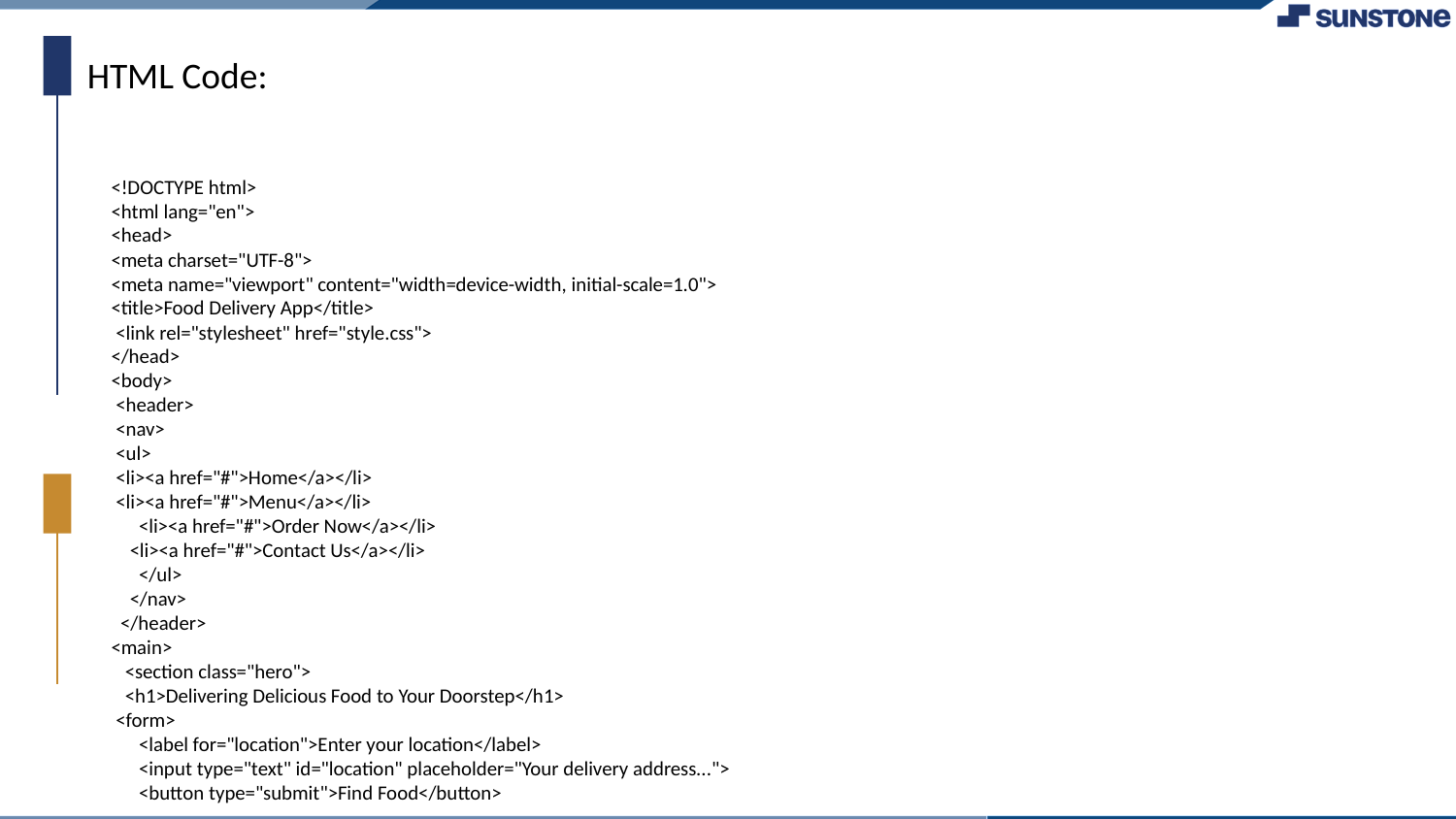

HTML Code:
<!DOCTYPE html>
<html lang="en">
<head>
<meta charset="UTF-8">
<meta name="viewport" content="width=device-width, initial-scale=1.0">
<title>Food Delivery App</title>
 <link rel="stylesheet" href="style.css">
</head>
<body>
 <header>
 <nav>
 <ul>
 <li><a href="#">Home</a></li>
 <li><a href="#">Menu</a></li>
      <li><a href="#">Order Now</a></li>
    <li><a href="#">Contact Us</a></li>
      </ul>
    </nav>
  </header>
<main>
   <section class="hero">
   <h1>Delivering Delicious Food to Your Doorstep</h1>
 <form>
      <label for="location">Enter your location</label>
      <input type="text" id="location" placeholder="Your delivery address...">
      <button type="submit">Find Food</button>